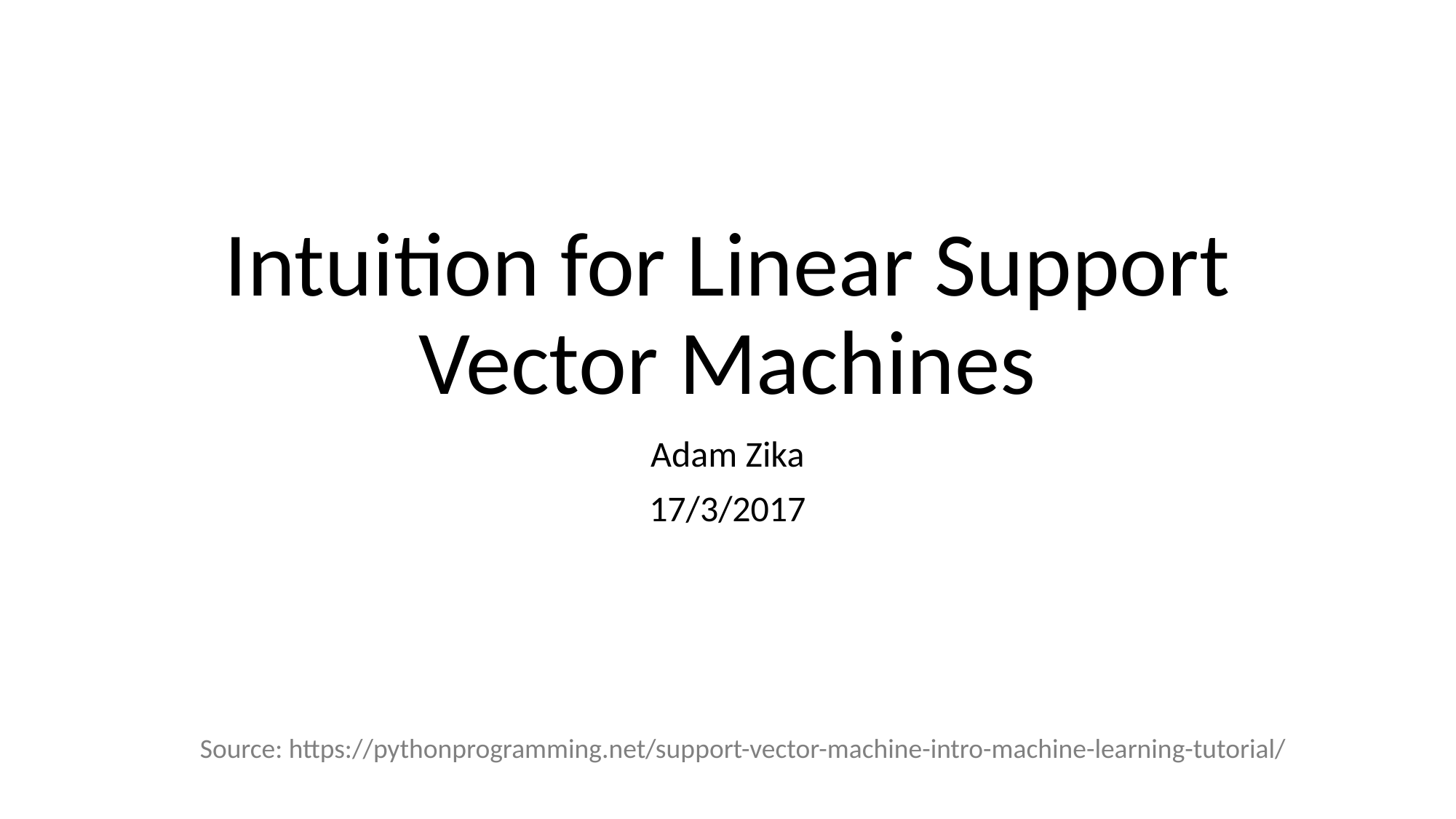

# Intuition for Linear Support Vector Machines
Adam Zika
17/3/2017
Source: https://pythonprogramming.net/support-vector-machine-intro-machine-learning-tutorial/